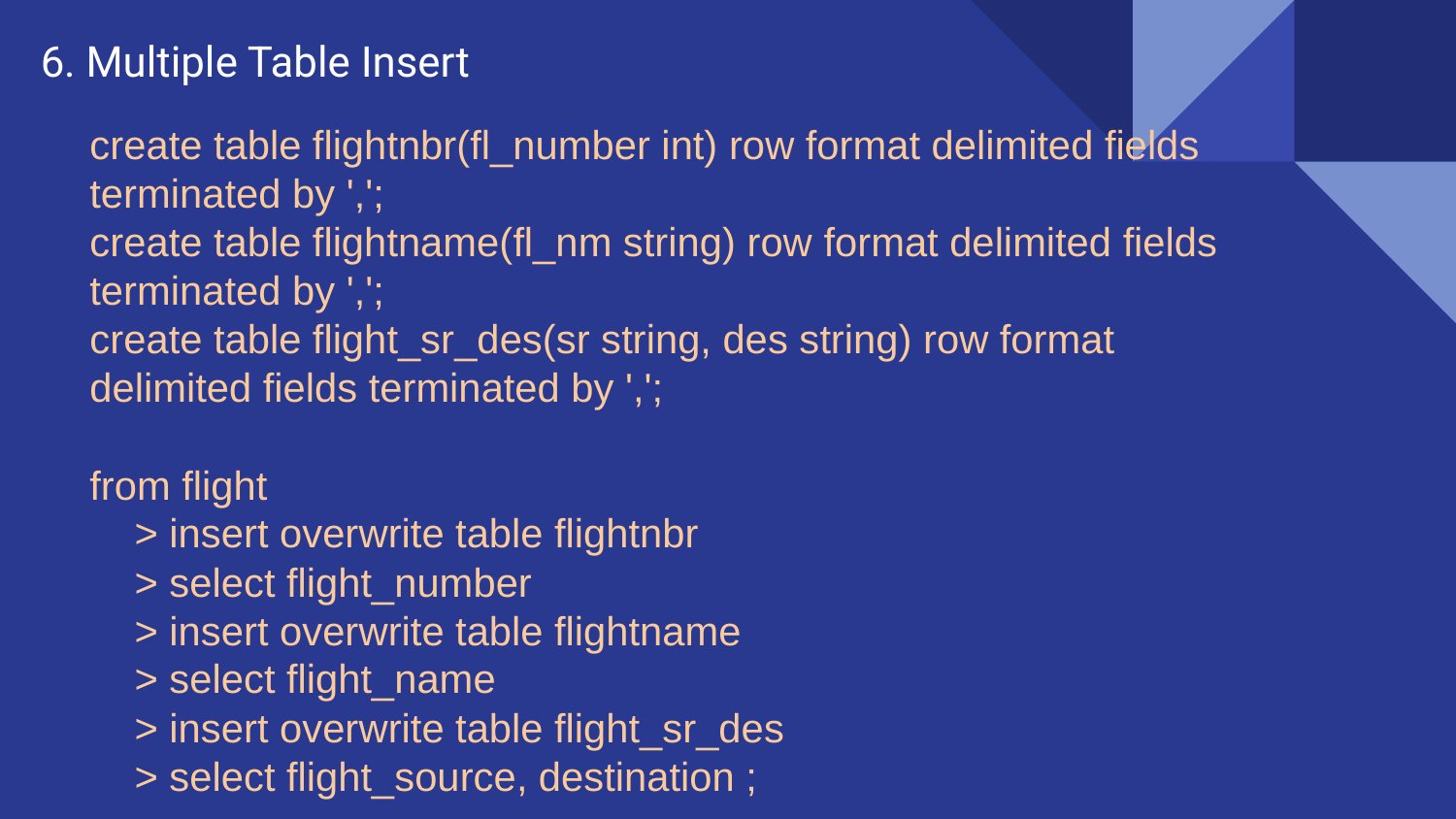

6. Multiple Table Insert
create table flightnbr(fl_number int) row format delimited fields terminated by ',';
create table flightname(fl_nm string) row format delimited fields terminated by ',';
create table flight_sr_des(sr string, des string) row format delimited fields terminated by ',';

from flight
    > insert overwrite table flightnbr
    > select flight_number
    > insert overwrite table flightname
    > select flight_name
    > insert overwrite table flight_sr_des
    > select flight_source, destination ;